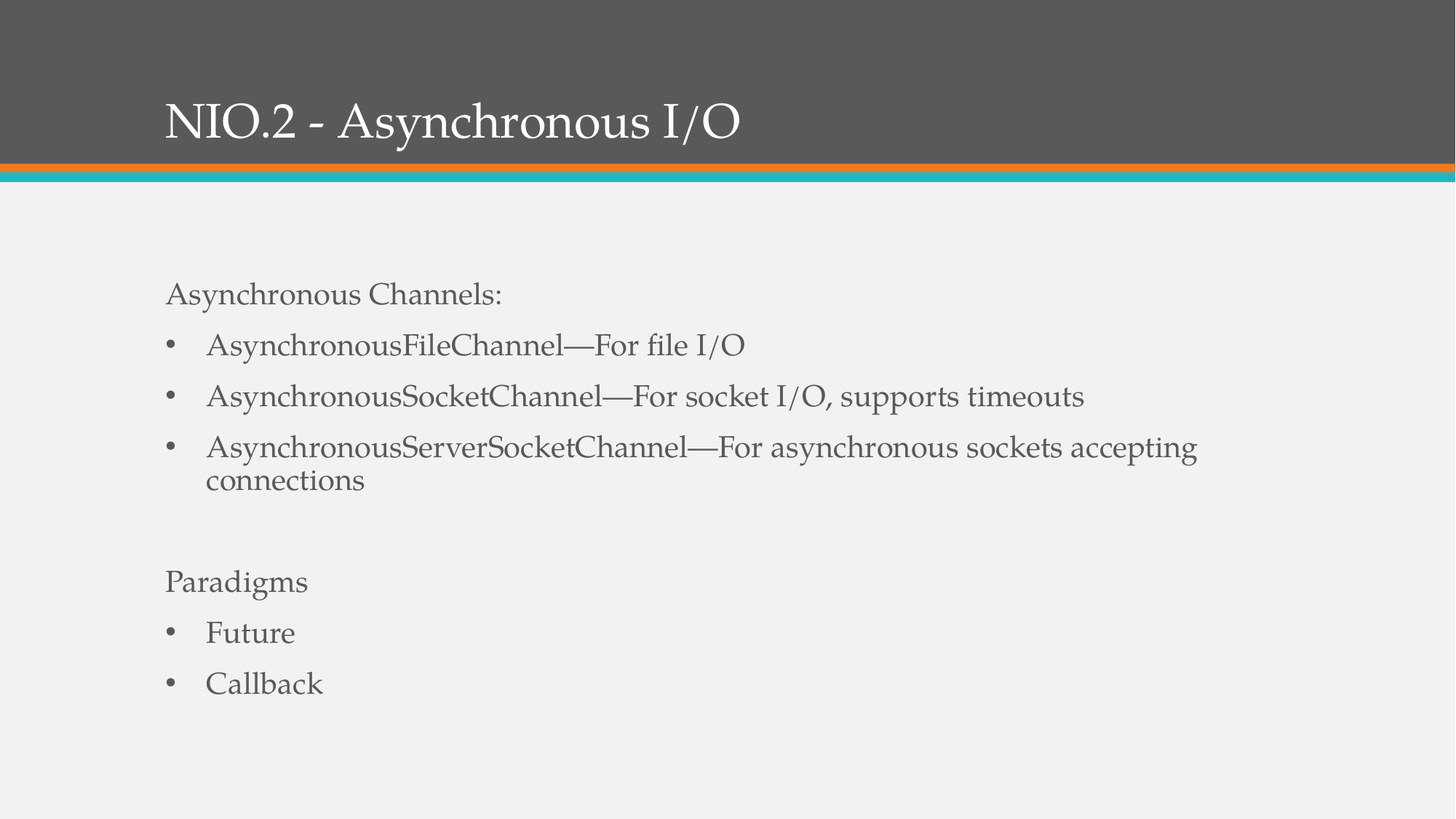

# NIO.2 - Asynchronous I/O

Asynchronous Channels:
AsynchronousFileChannel—For file I/O
AsynchronousSocketChannel—For socket I/O, supports timeouts
AsynchronousServerSocketChannel—For asynchronous sockets accepting connections

Paradigms
Future
Callback